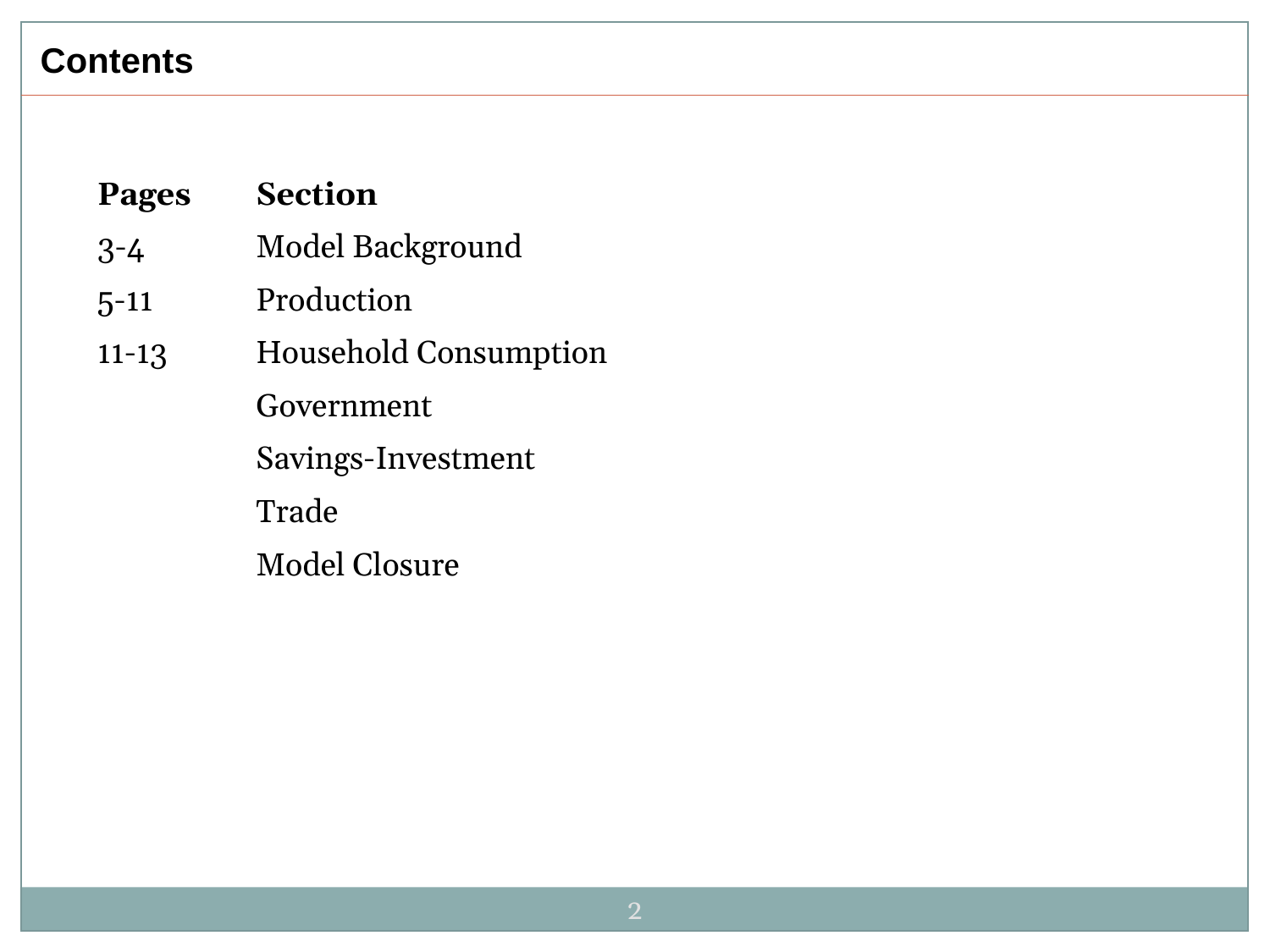

Contents
| Pages | Section |
| --- | --- |
| 3-4 | Model Background |
| 5-11 | Production |
| 11-13 | Household Consumption |
|  | Government |
|  | Savings-Investment |
|  | Trade |
|  | Model Closure |
2